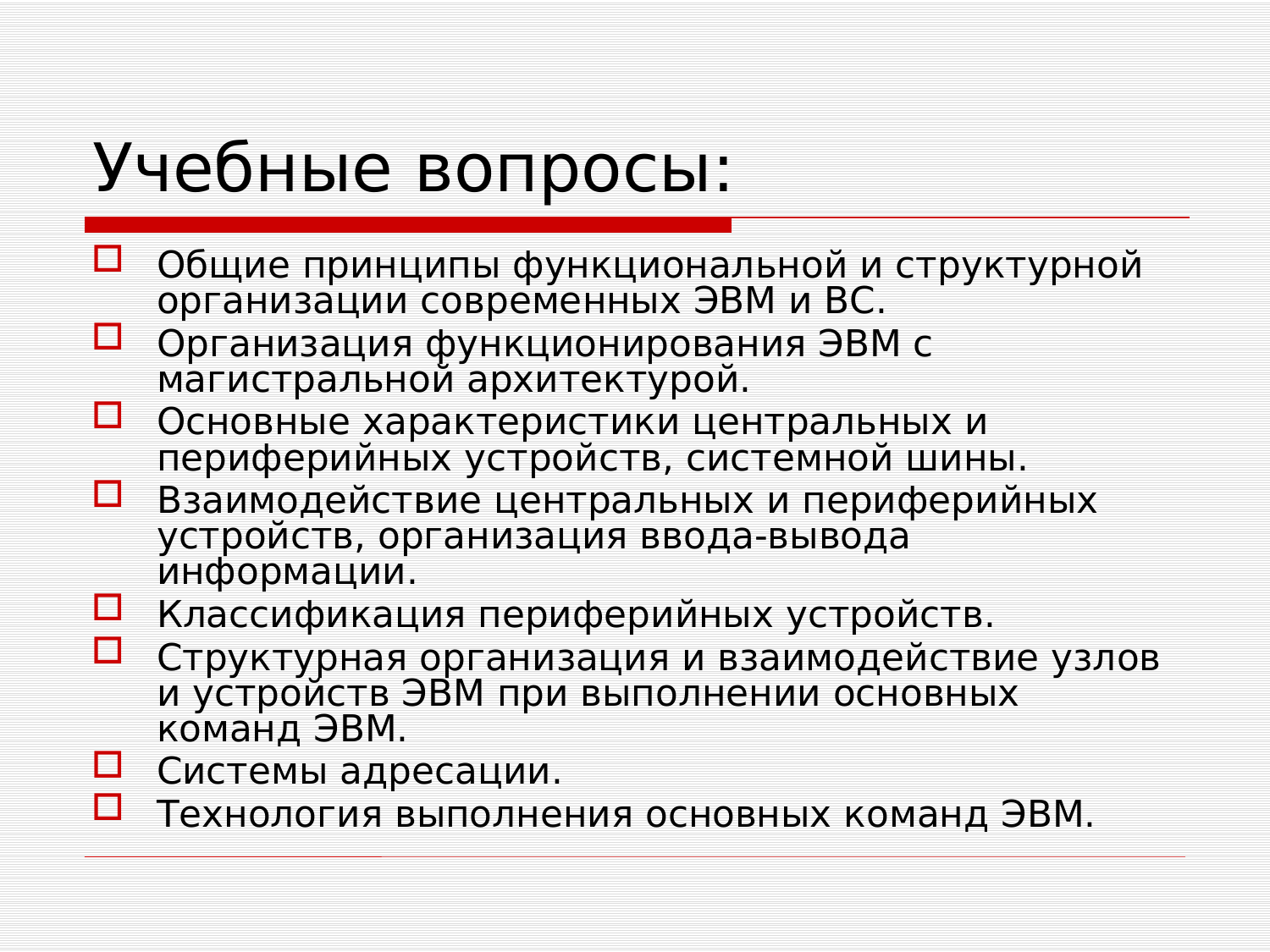

# Учебные вопросы:
Общие принципы функциональной и структурной организации современных ЭВМ и ВС.
Организация функционирования ЭВМ с магистральной архитектурой.
Основные характеристики центральных и периферийных устройств, системной шины.
Взаимодействие центральных и периферийных устройств, организация ввода-вывода информации.
Классификация периферийных устройств.
Структурная организация и взаимодействие узлов и устройств ЭВМ при выполнении основных команд ЭВМ.
Системы адресации.
Технология выполнения основных команд ЭВМ.